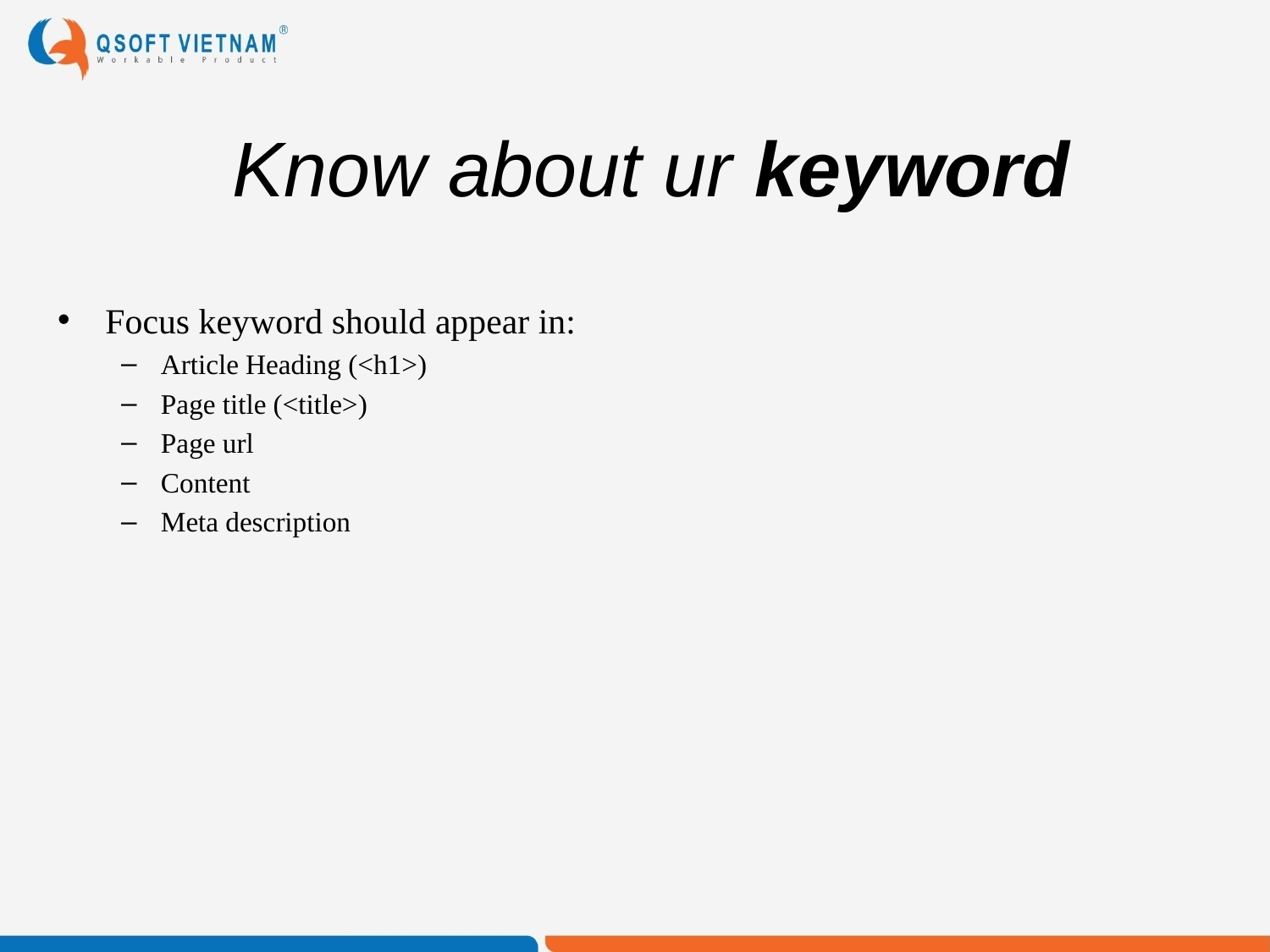

# Know about ur keyword
Focus keyword should appear in:
Article Heading (<h1>)
Page title (<title>)
Page url
Content
Meta description